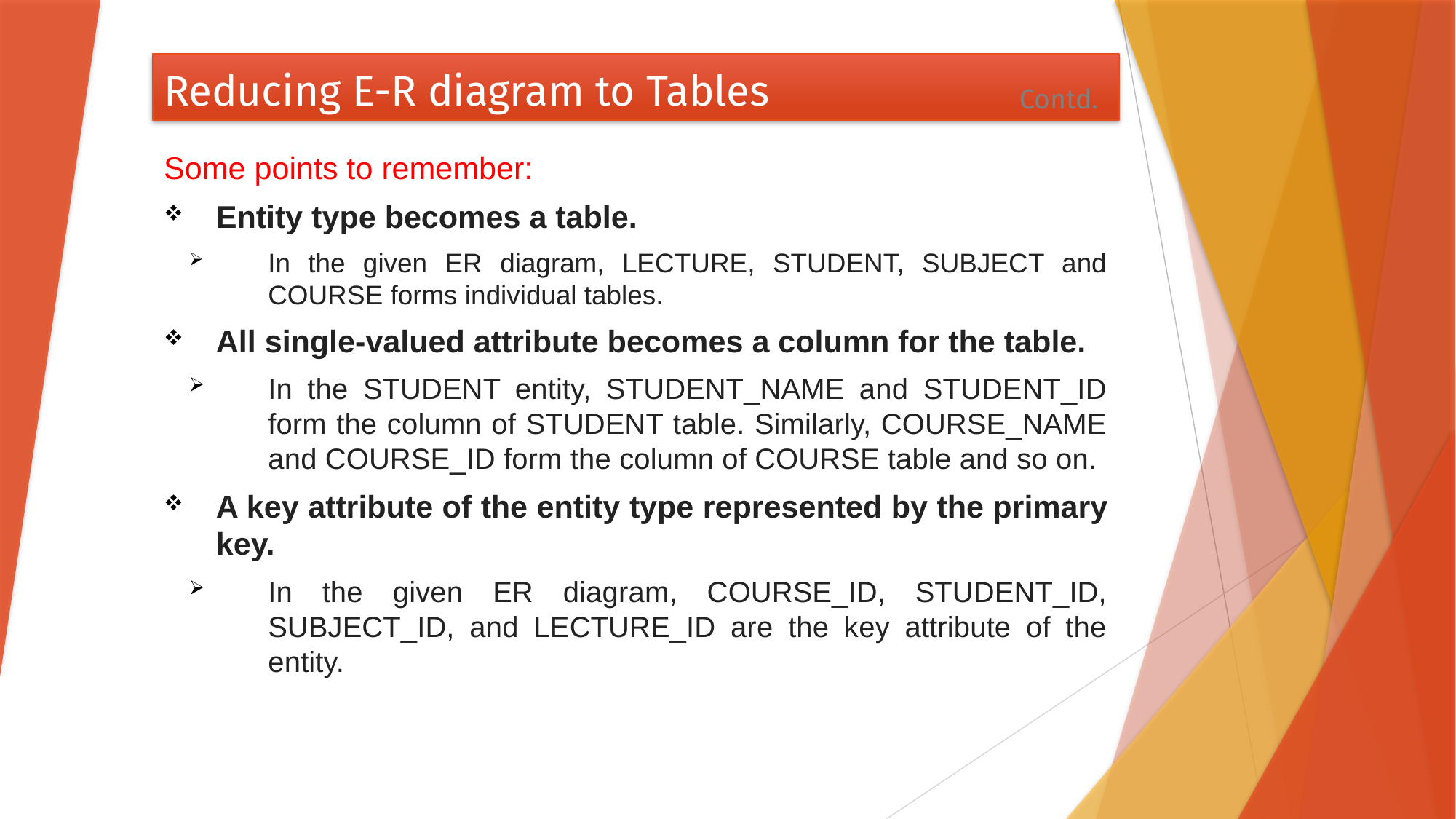

# Reducing E-R diagram to Tables
Contd.
Some points to remember:
Entity type becomes a table.
In the given ER diagram, LECTURE, STUDENT, SUBJECT and COURSE forms individual tables.
All single-valued attribute becomes a column for the table.
In the STUDENT entity, STUDENT_NAME and STUDENT_ID form the column of STUDENT table. Similarly, COURSE_NAME and COURSE_ID form the column of COURSE table and so on.
A key attribute of the entity type represented by the primary key.
In the given ER diagram, COURSE_ID, STUDENT_ID, SUBJECT_ID, and LECTURE_ID are the key attribute of the entity.